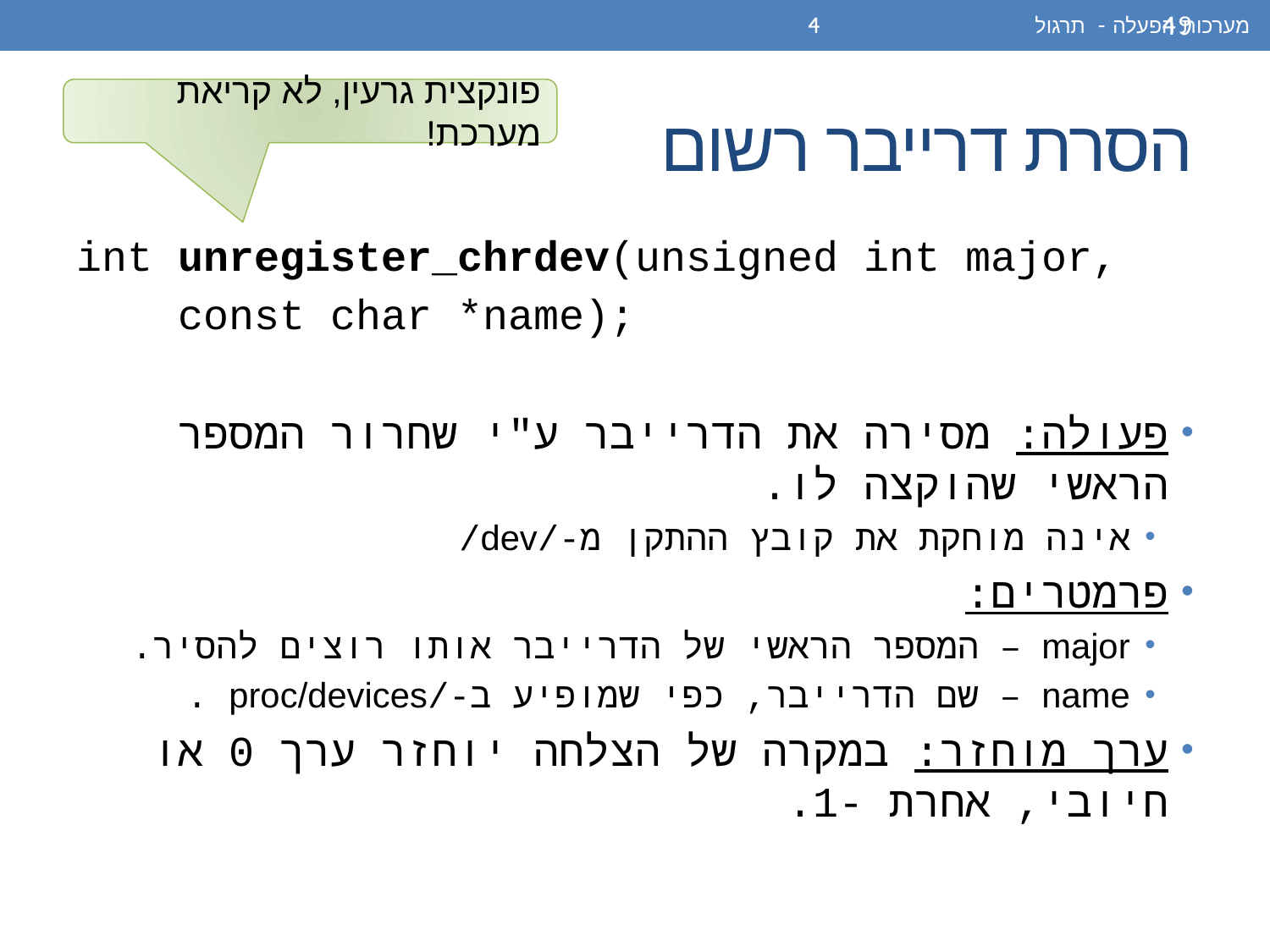

מערכות הפעלה - תרגול 4
49
# הסרת דרייבר רשום
פונקצית גרעין, לא קריאת מערכת!
int unregister_chrdev(unsigned int major,
    const char *name);

פעולה: מסירה את הדרייבר ע"י שחרור המספר הראשי שהוקצה לו.
אינה מוחקת את קובץ ההתקן מ-/dev/
פרמטרים:
major – המספר הראשי של הדרייבר אותו רוצים להסיר.
name – שם הדרייבר, כפי שמופיע ב-/proc/devices .
ערך מוחזר: במקרה של הצלחה יוחזר ערך 0 או חיובי, אחרת -1.